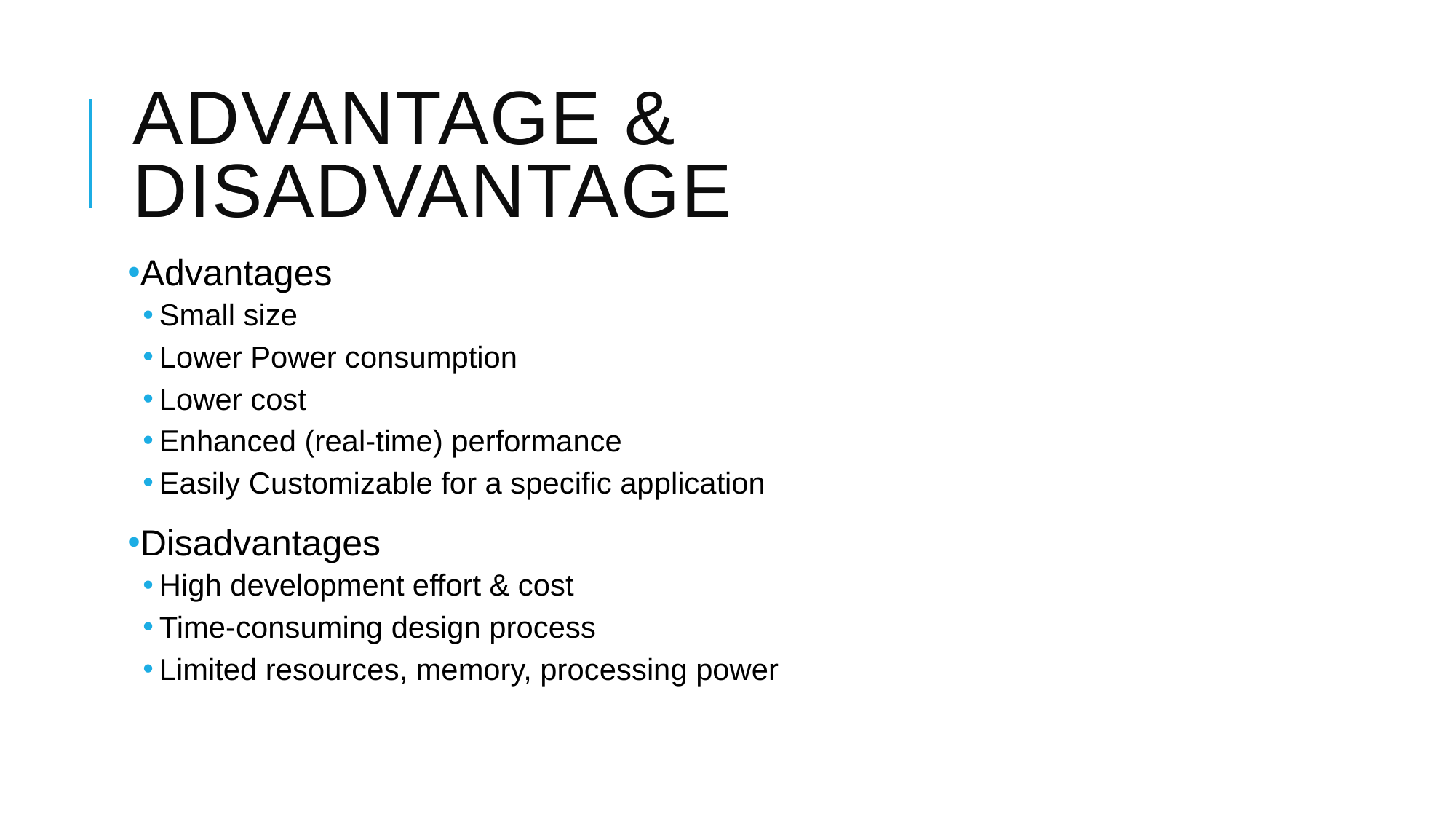

# Advantage & Disadvantage
Advantages
Small size
Lower Power consumption
Lower cost
Enhanced (real-time) performance
Easily Customizable for a specific application
Disadvantages
High development effort & cost
Time-consuming design process
Limited resources, memory, processing power